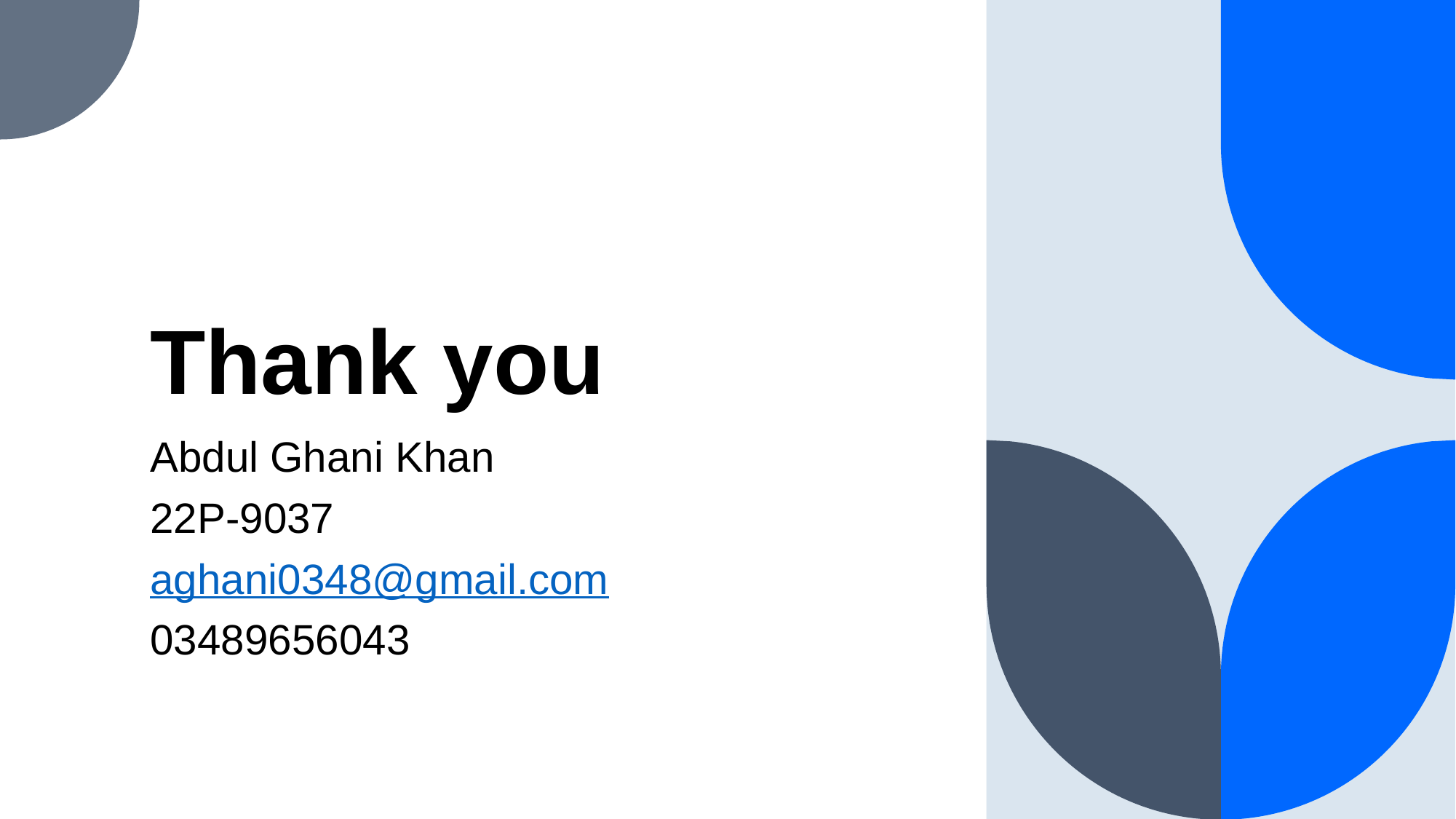

# Thank you
Abdul Ghani Khan
22P-9037
aghani0348@gmail.com
03489656043